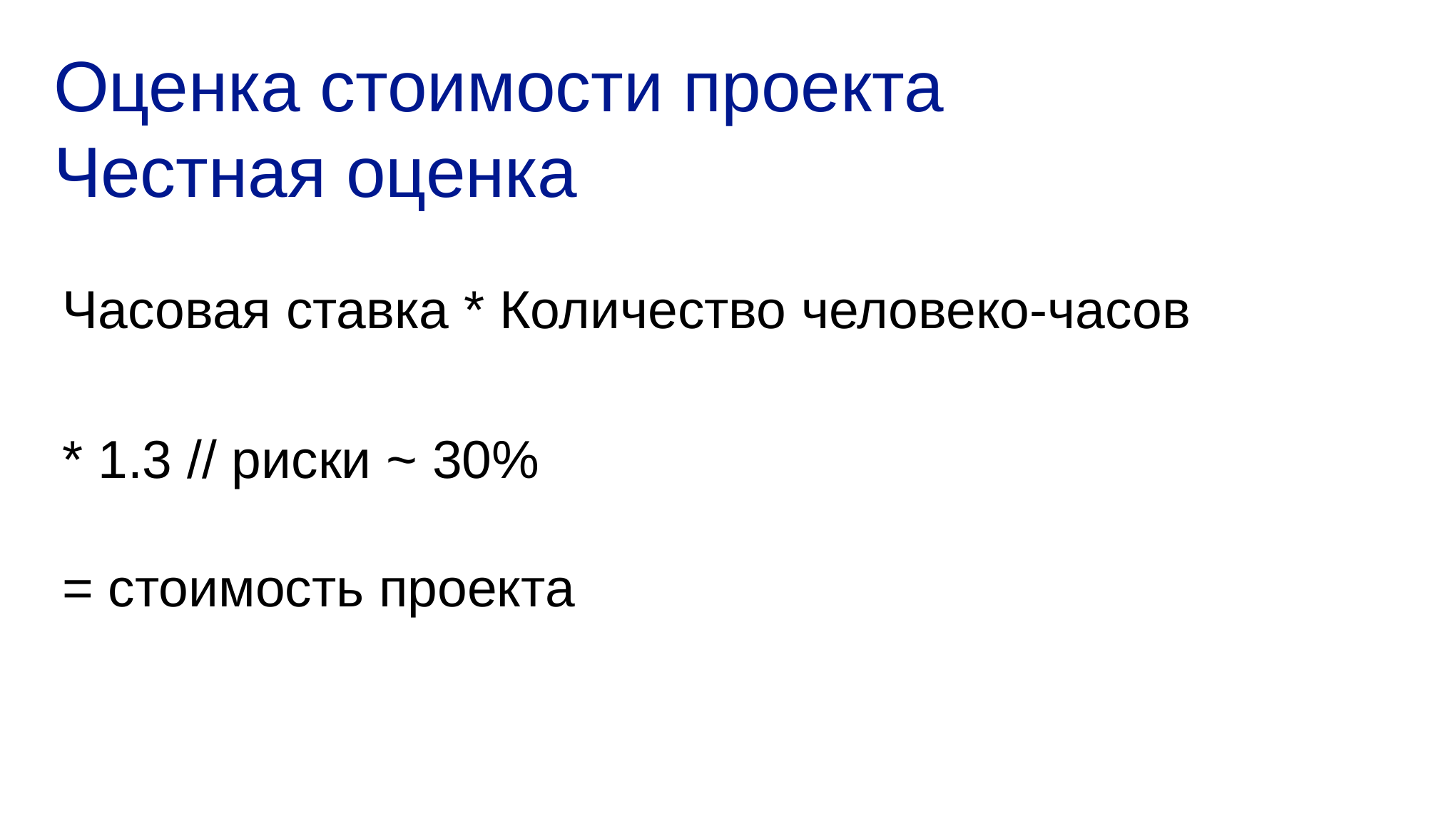

# Оценка стоимости проекта Честная оценка
Часовая ставка * Количество человеко-часов

* 1.3 // риски ~ 30%
= стоимость проекта